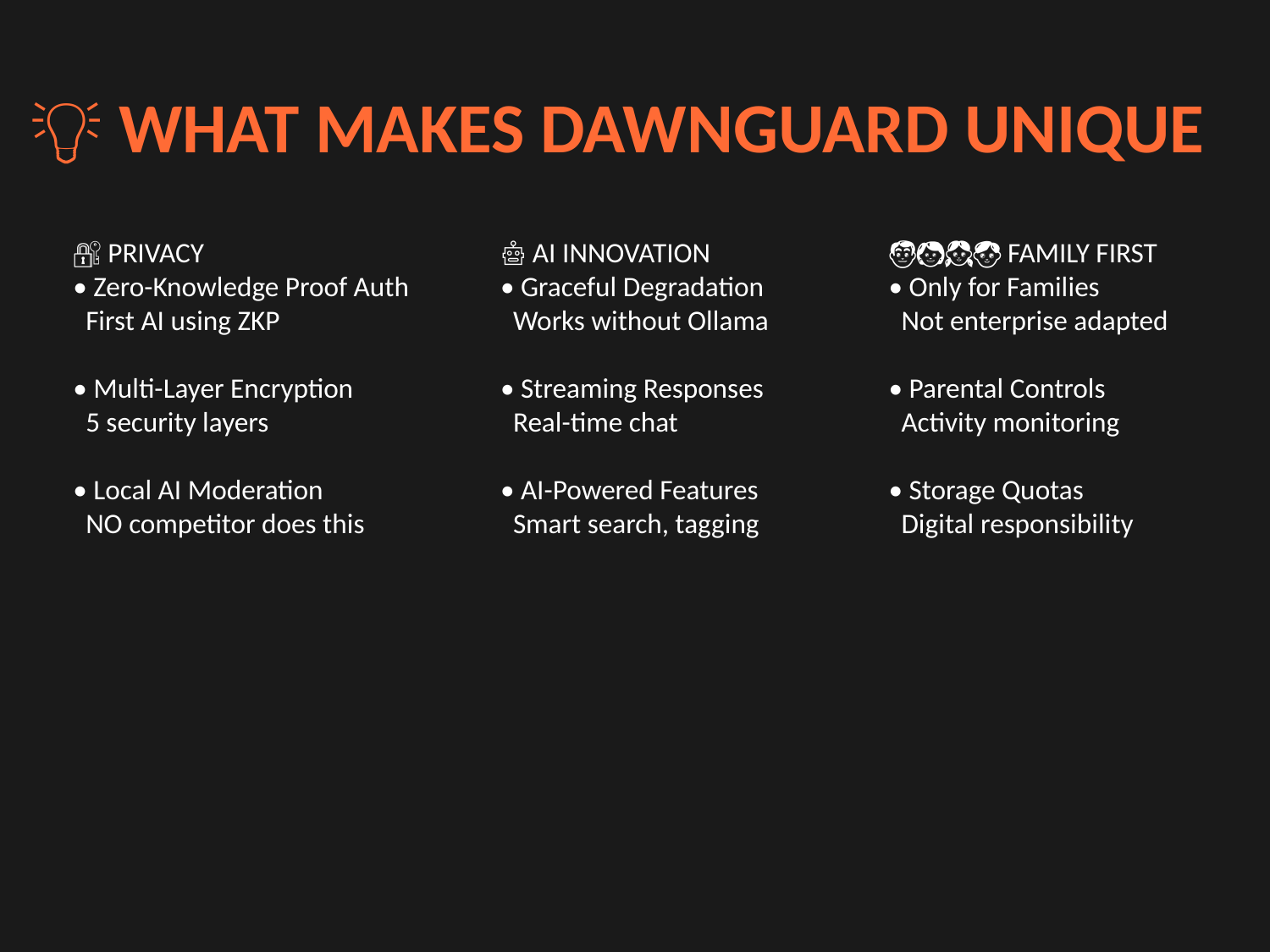

💡 WHAT MAKES DAWNGUARD UNIQUE
🔐 PRIVACY
• Zero-Knowledge Proof Auth
  First AI using ZKP

• Multi-Layer Encryption
  5 security layers

• Local AI Moderation
  NO competitor does this
🤖 AI INNOVATION
• Graceful Degradation
  Works without Ollama

• Streaming Responses
  Real-time chat

• AI-Powered Features
  Smart search, tagging
👨‍👩‍👧‍👦 FAMILY FIRST
• Only for Families
  Not enterprise adapted

• Parental Controls
  Activity monitoring

• Storage Quotas
  Digital responsibility